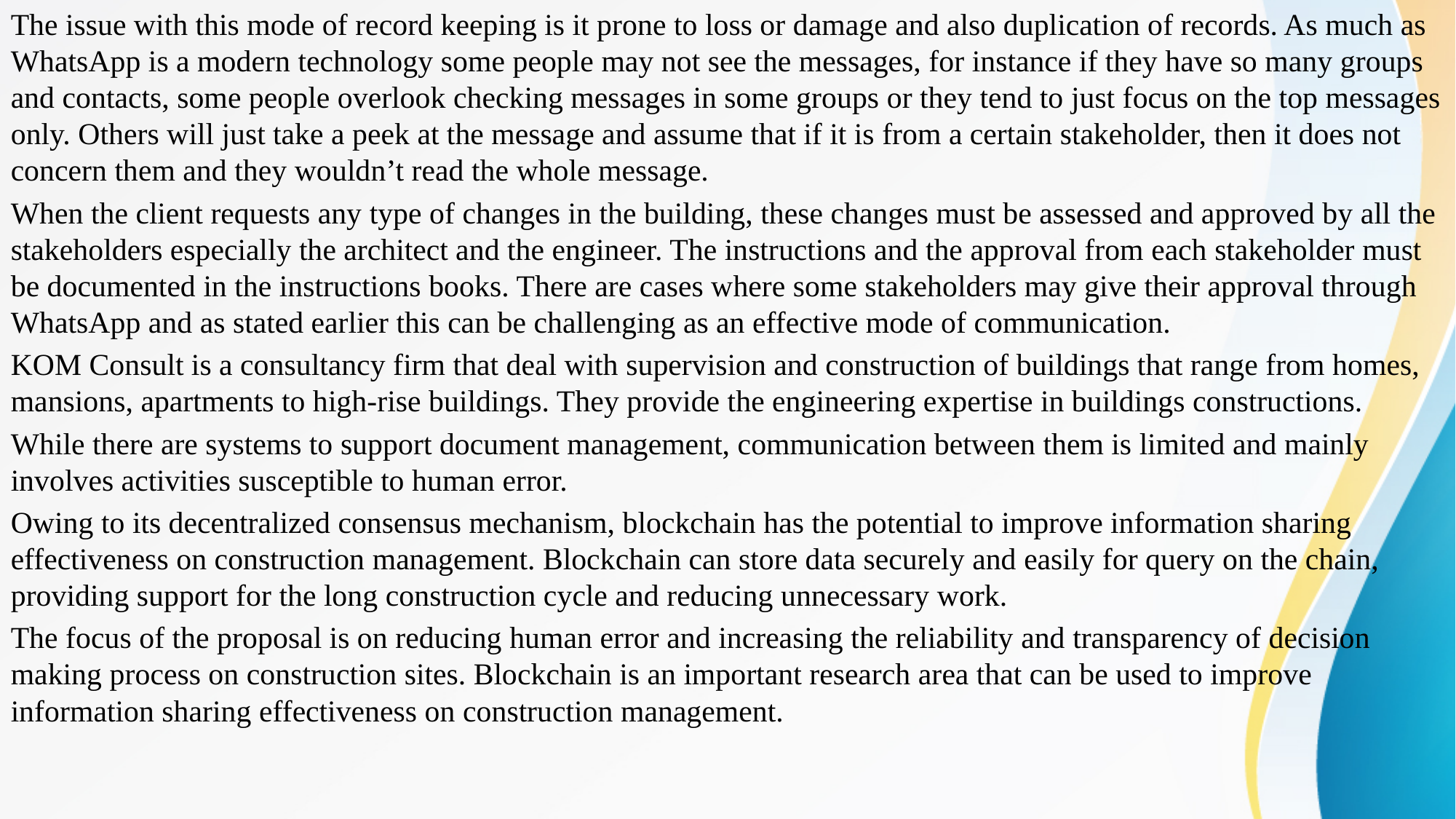

The issue with this mode of record keeping is it prone to loss or damage and also duplication of records. As much as WhatsApp is a modern technology some people may not see the messages, for instance if they have so many groups and contacts, some people overlook checking messages in some groups or they tend to just focus on the top messages only. Others will just take a peek at the message and assume that if it is from a certain stakeholder, then it does not concern them and they wouldn’t read the whole message.
When the client requests any type of changes in the building, these changes must be assessed and approved by all the stakeholders especially the architect and the engineer. The instructions and the approval from each stakeholder must be documented in the instructions books. There are cases where some stakeholders may give their approval through WhatsApp and as stated earlier this can be challenging as an effective mode of communication.
KOM Consult is a consultancy firm that deal with supervision and construction of buildings that range from homes, mansions, apartments to high-rise buildings. They provide the engineering expertise in buildings constructions.
While there are systems to support document management, communication between them is limited and mainly involves activities susceptible to human error.
Owing to its decentralized consensus mechanism, blockchain has the potential to improve information sharing effectiveness on construction management. Blockchain can store data securely and easily for query on the chain, providing support for the long construction cycle and reducing unnecessary work.
The focus of the proposal is on reducing human error and increasing the reliability and transparency of decision making process on construction sites. Blockchain is an important research area that can be used to improve information sharing effectiveness on construction management.